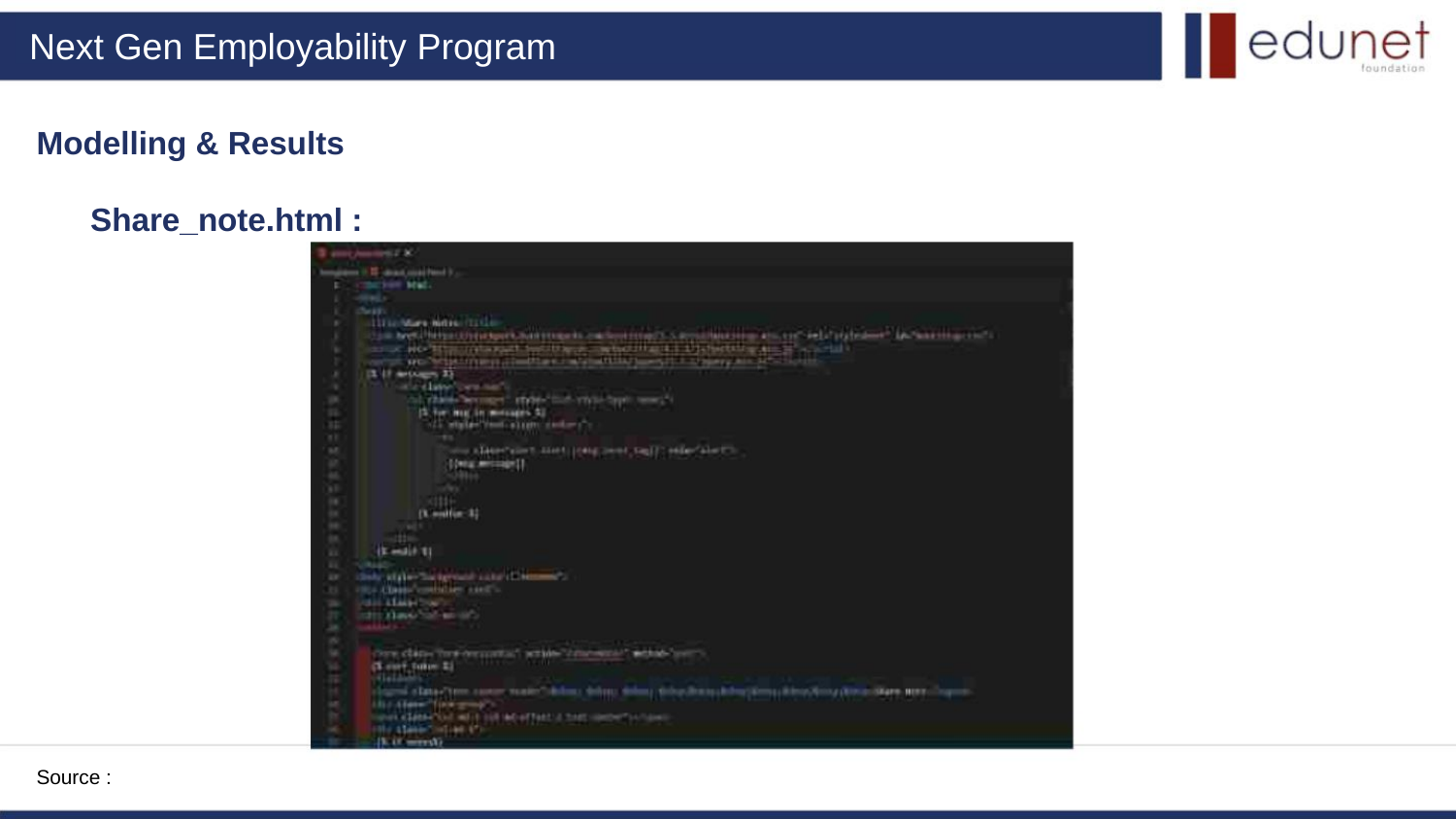

Next Gen Employability Program
Modelling & Results
Share_note.html :
Source :